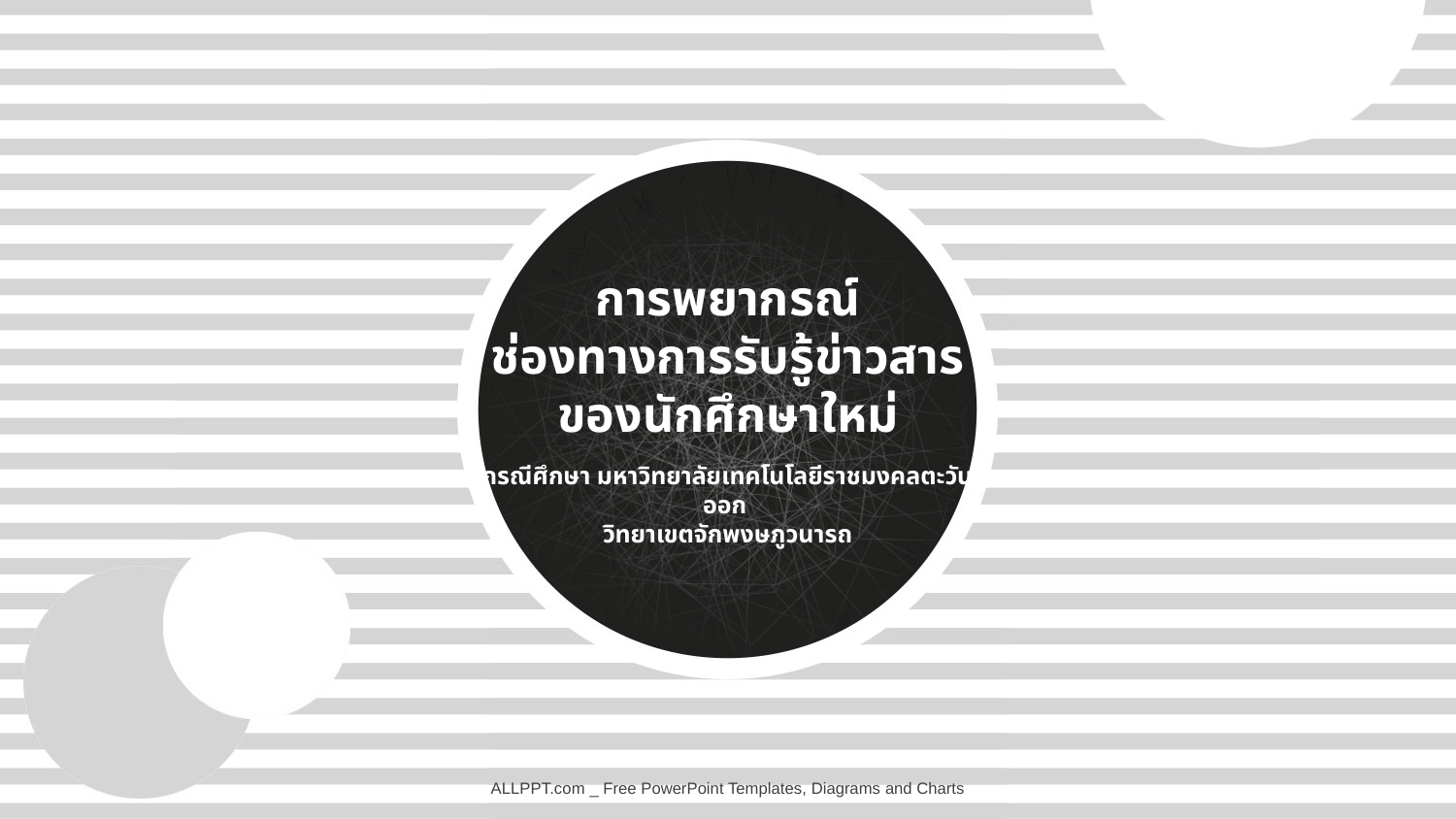

การพยากรณ์
ช่องทางการรับรู้ข่าวสาร
ของนักศึกษาใหม่
กรณีศึกษา มหาวิทยาลัยเทคโนโลยีราชมงคลตะวันออก
วิทยาเขตจักพงษภูวนารถ
ALLPPT.com _ Free PowerPoint Templates, Diagrams and Charts